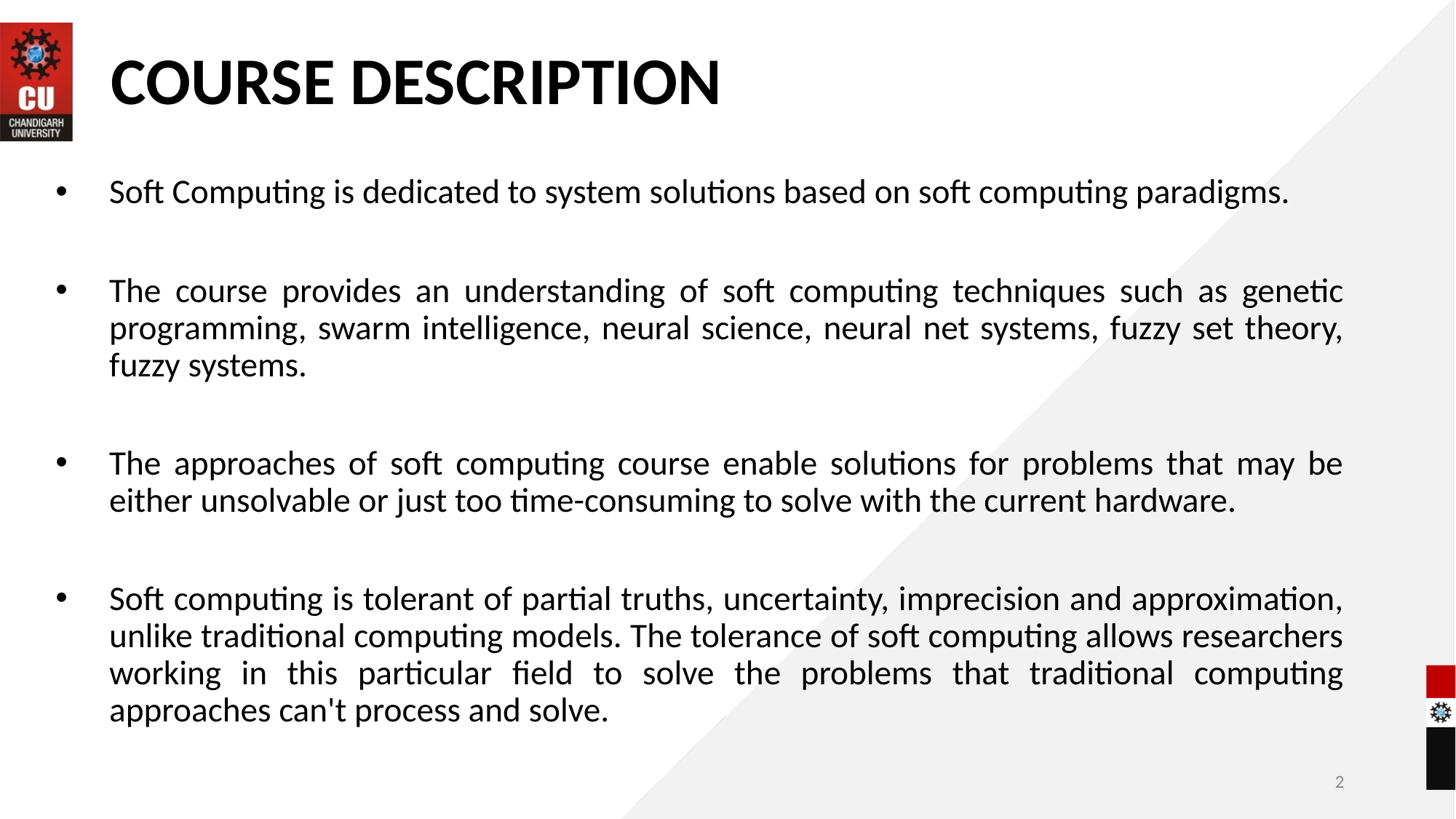

# COURSE DESCRIPTION
Soft Computing is dedicated to system solutions based on soft computing paradigms.

The course provides an understanding of soft computing techniques such as genetic programming, swarm intelligence, neural science, neural net systems, fuzzy set theory, fuzzy systems.

The approaches of soft computing course enable solutions for problems that may be either unsolvable or just too time-consuming to solve with the current hardware.

Soft computing is tolerant of partial truths, uncertainty, imprecision and approximation, unlike traditional computing models. The tolerance of soft computing allows researchers working in this particular field to solve the problems that traditional computing approaches can't process and solve.

2